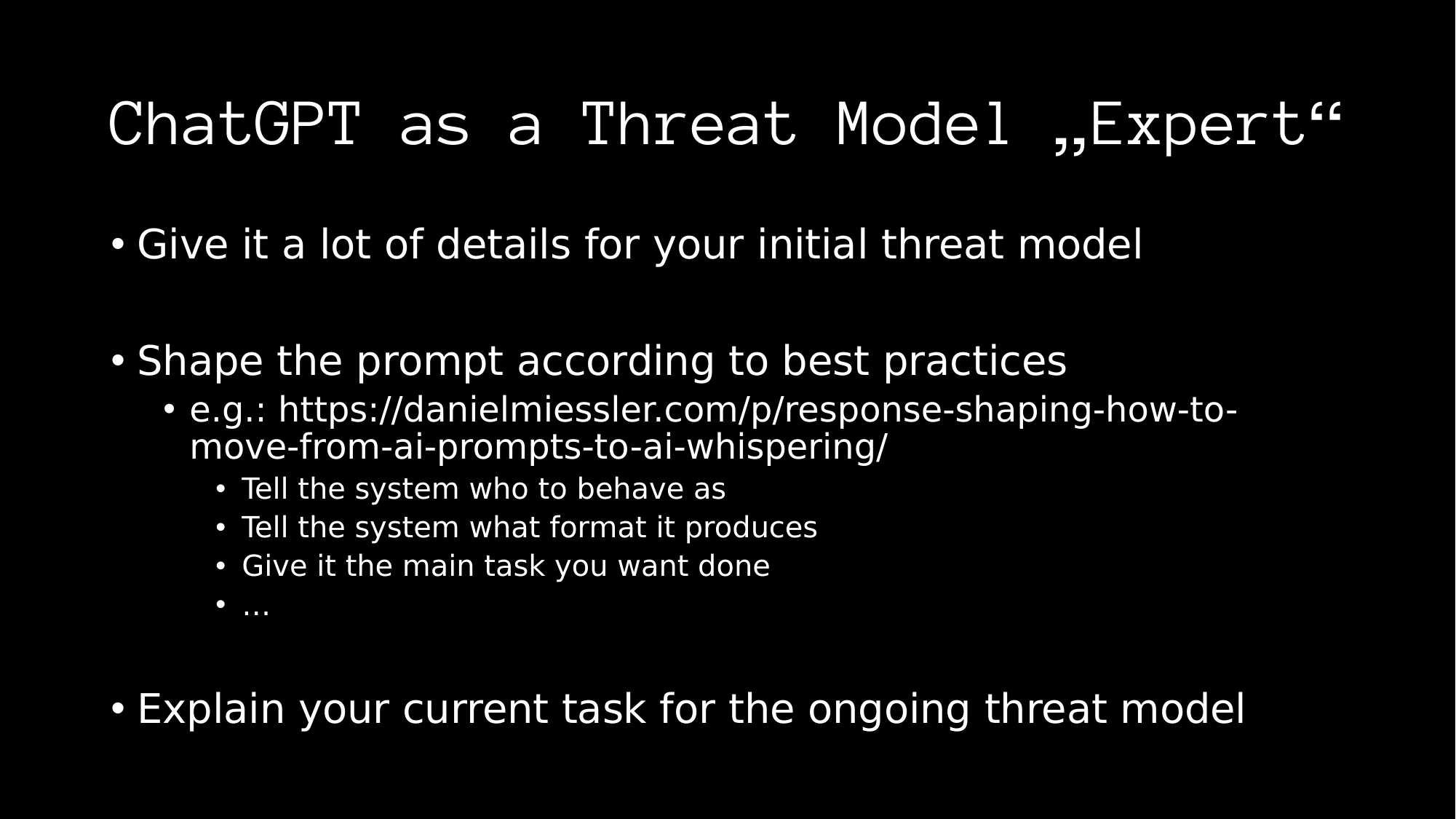

# ChatGPT as a Threat Model „Expert“
Give it a lot of details for your initial threat model

Shape the prompt according to best practices
e.g.: https://danielmiessler.com/p/response-shaping-how-to-move-from-ai-prompts-to-ai-whispering/
Tell the system who to behave as
Tell the system what format it produces
Give it the main task you want done
…

Explain your current task for the ongoing threat model